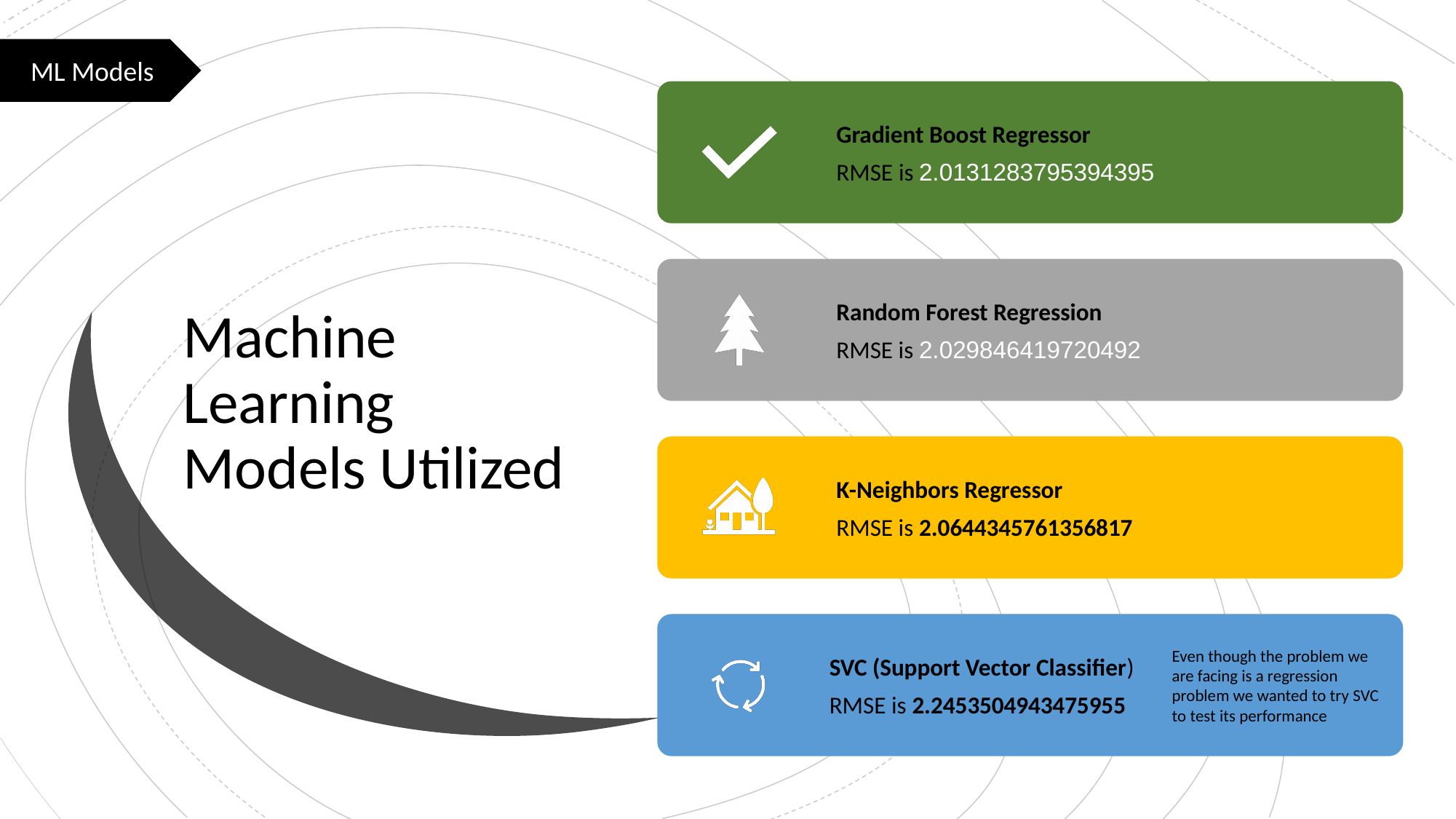

ML Models

Gradient Boost Regressor
RMSE is 2.0131283795394395
Random Forest Regression
RMSE is 2.029846419720492
K-Neighbors Regressor
RMSE is 2.0644345761356817
SVC (Support Vector Classifier)
RMSE is 2.2453504943475955
Even though the problem we are facing is a regression problem we wanted to try SVC to test its performance

# Machine Learning Models Utilized